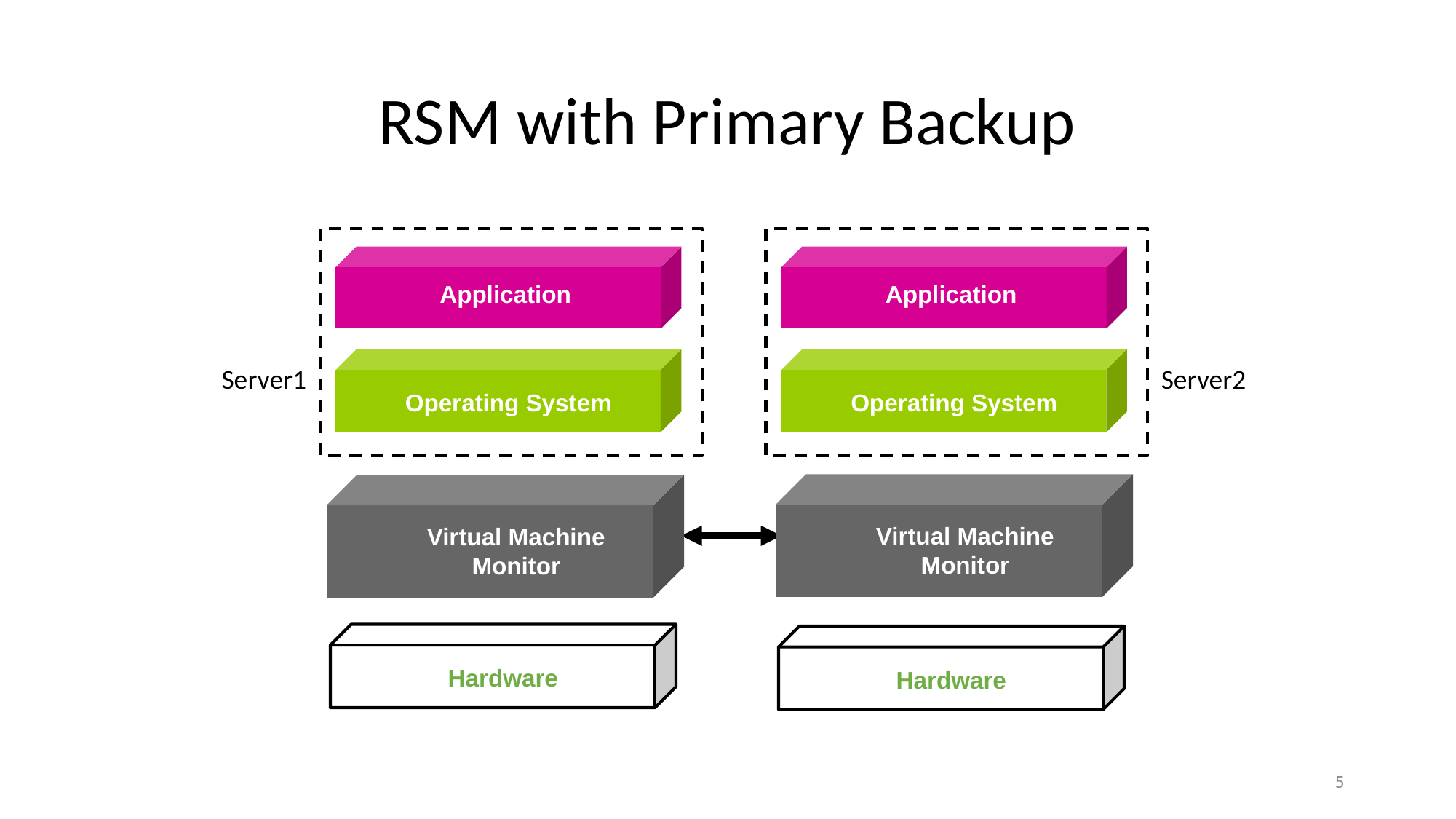

# RSM with Primary Backup

Application

Application

Operating System

Operating System
Server1
Server2

Virtual Machine Monitor

Virtual Machine Monitor

Hardware

Hardware
5